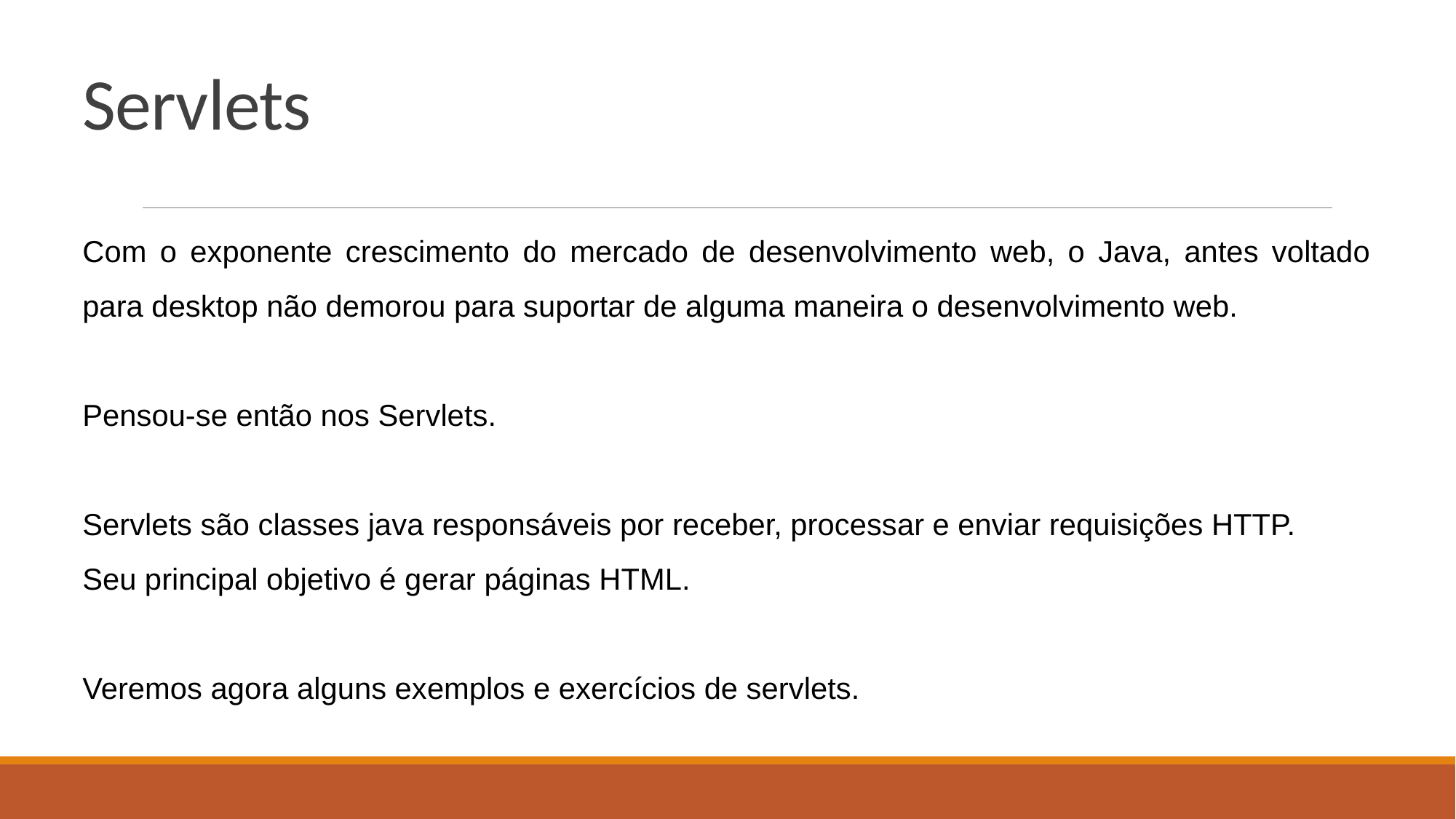

# Servlets
Com o exponente crescimento do mercado de desenvolvimento web, o Java, antes voltado para desktop não demorou para suportar de alguma maneira o desenvolvimento web.

Pensou-se então nos Servlets.

Servlets são classes java responsáveis por receber, processar e enviar requisições HTTP.
Seu principal objetivo é gerar páginas HTML.

Veremos agora alguns exemplos e exercícios de servlets.